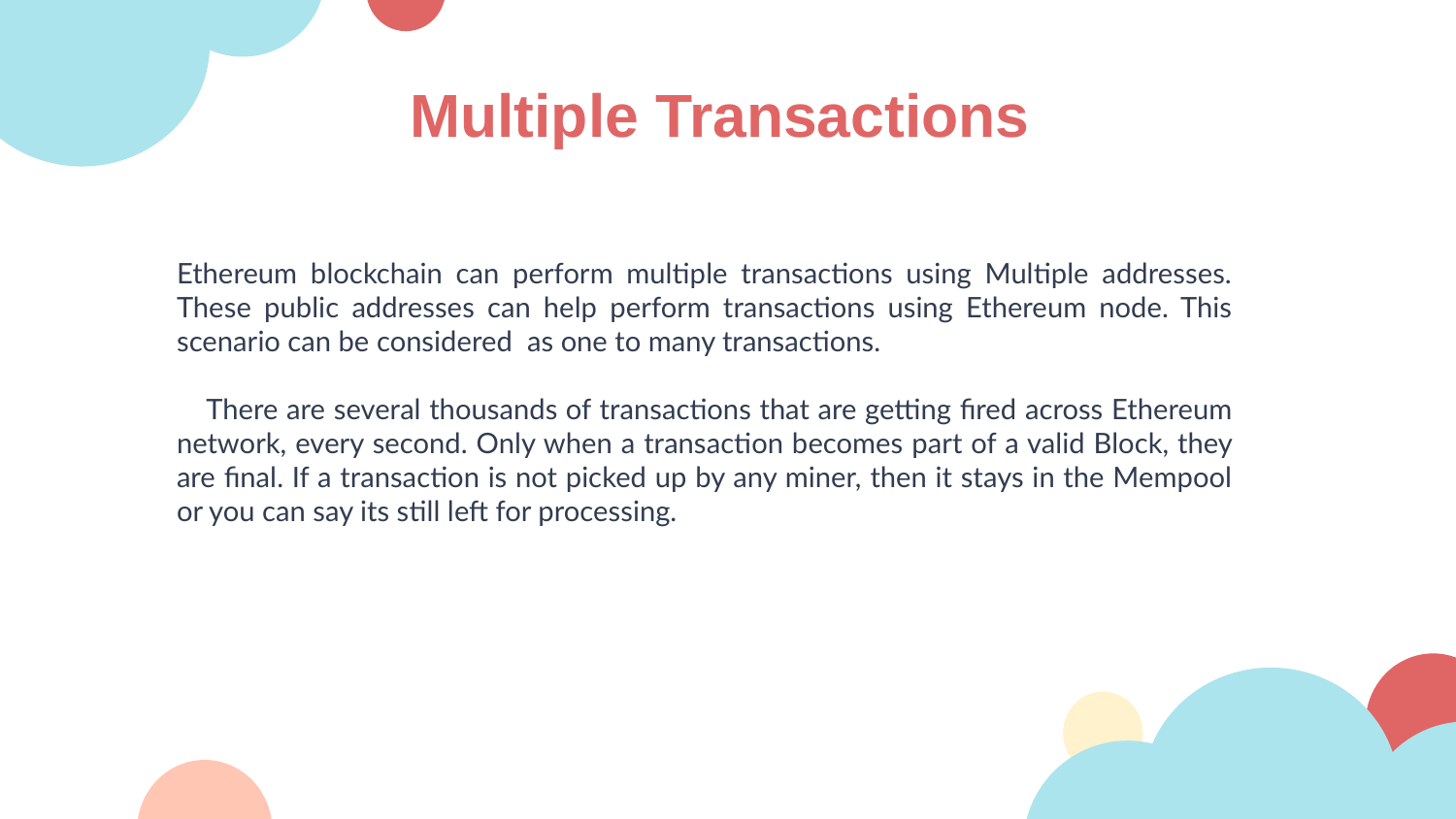

# Multiple Transactions
	Ethereum blockchain can perform multiple transactions using Multiple addresses. These public addresses can help perform transactions using Ethereum node. This scenario can be considered  as one to many transactions.

          There are several thousands of transactions that are getting fired across Ethereum network, every second. Only when a transaction becomes part of a valid Block, they are final. If a transaction is not picked up by any miner, then it stays in the Mempool or you can say its still left for processing.